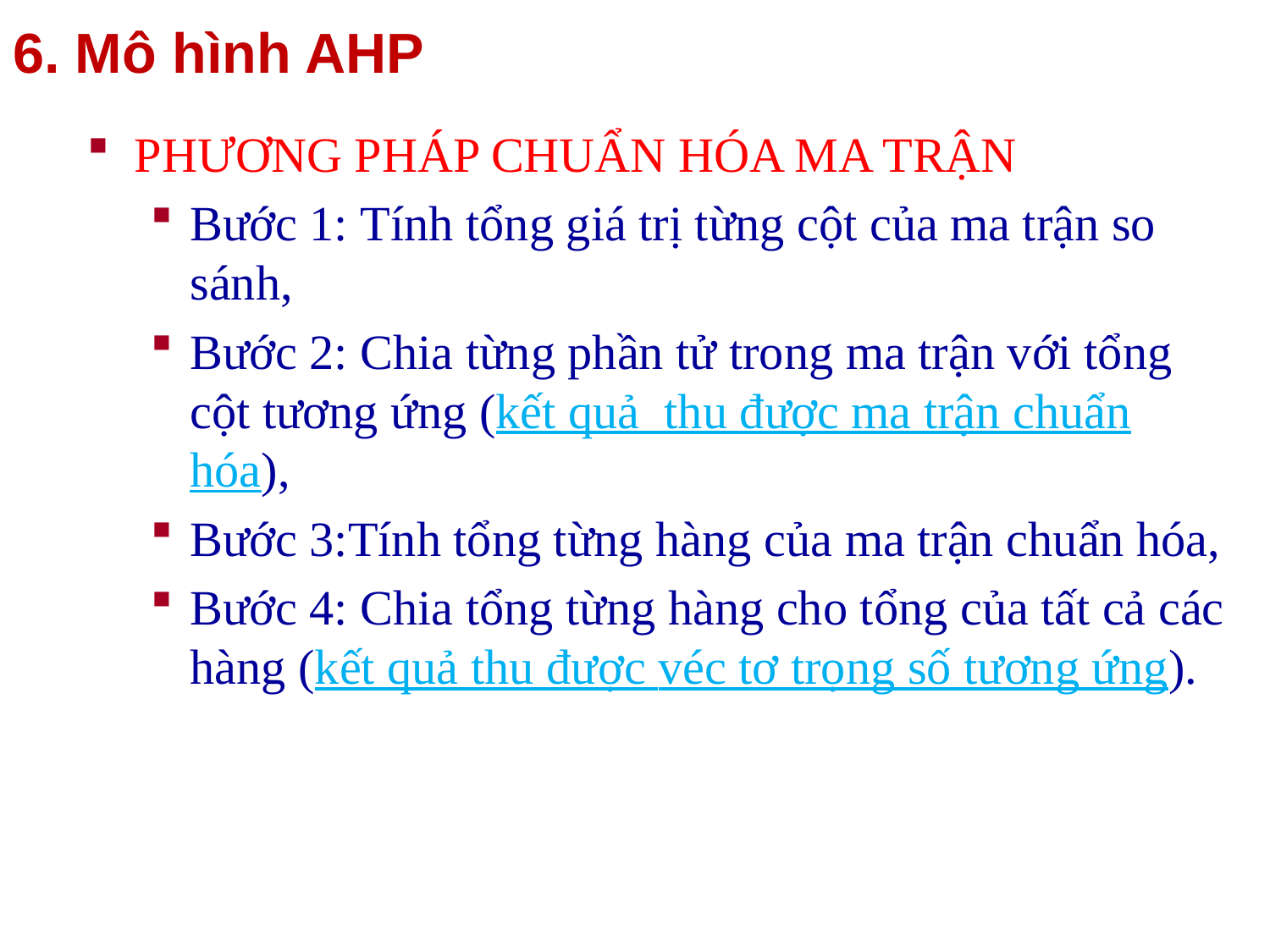

6. Mô hình AHP
PHƯƠNG PHÁP CHUẨN HÓA MA TRẬN
Bước 1: Tính tổng giá trị từng cột của ma trận so sánh,
Bước 2: Chia từng phần tử trong ma trận với tổng cột tương ứng (kết quả  thu được ma trận chuẩn hóa),
Bước 3:Tính tổng từng hàng của ma trận chuẩn hóa,
Bước 4: Chia tổng từng hàng cho tổng của tất cả các hàng (kết quả thu được véc tơ trọng số tương ứng).